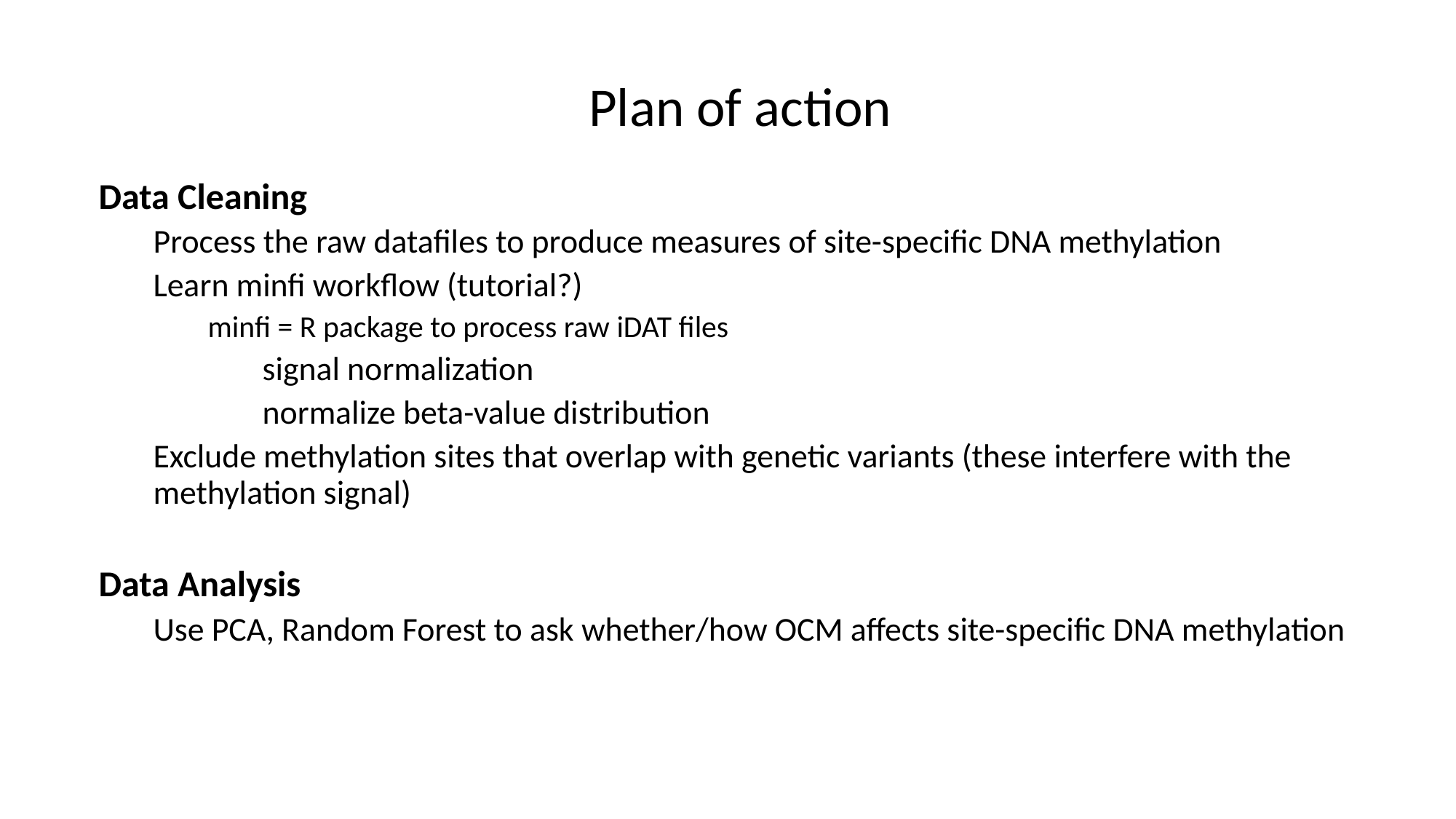

# Plan of action
Data Cleaning
Process the raw datafiles to produce measures of site-specific DNA methylation
Learn minfi workflow (tutorial?)
minfi = R package to process raw iDAT files
signal normalization
normalize beta-value distribution
Exclude methylation sites that overlap with genetic variants (these interfere with the methylation signal)

Data Analysis
Use PCA, Random Forest to ask whether/how OCM affects site-specific DNA methylation